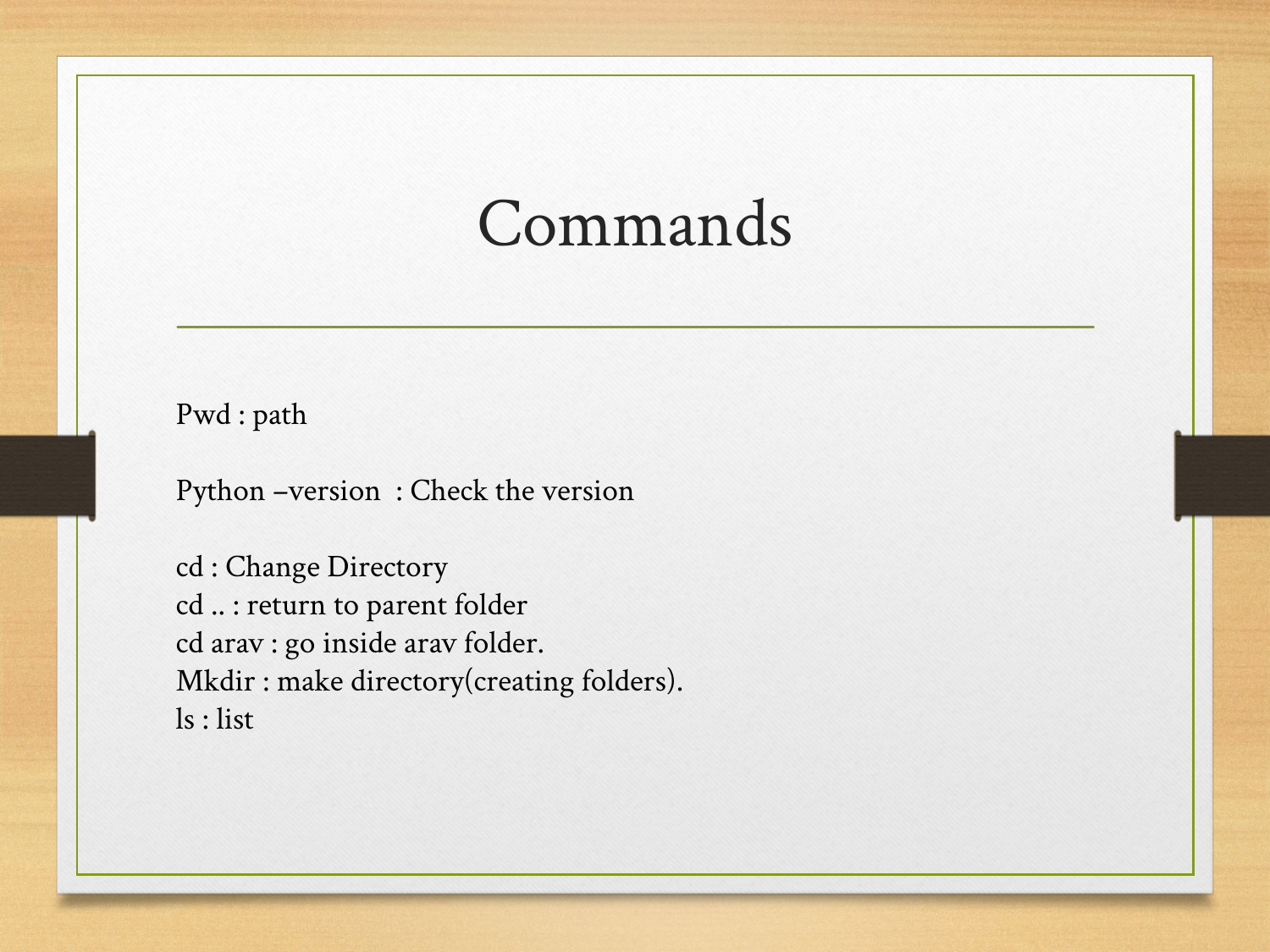

# Commands
Pwd : path

Python –version  : Check the version

cd : Change Directory
cd .. : return to parent folder
cd arav : go inside arav folder.
Mkdir : make directory(creating folders).
ls : list